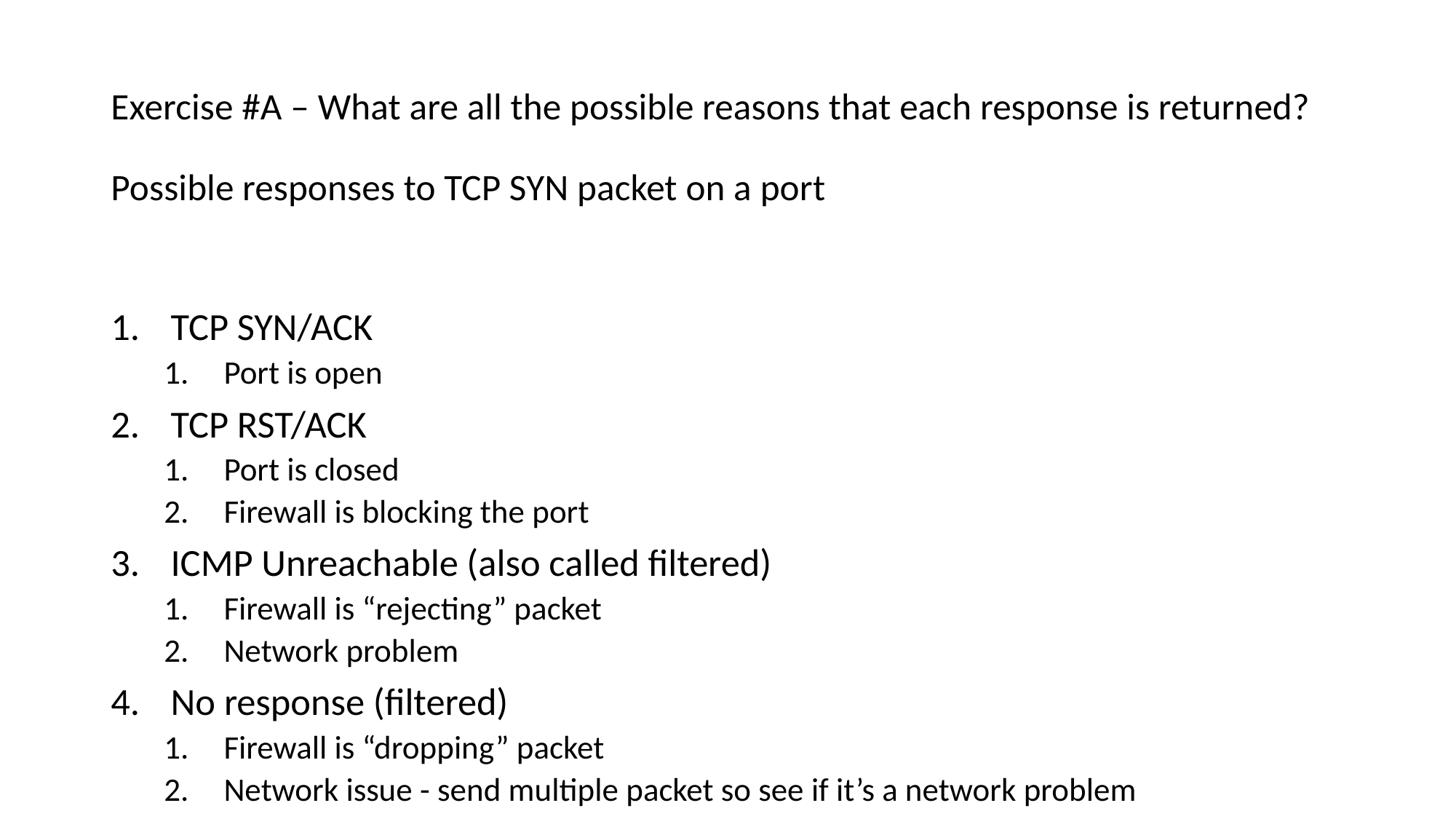

# Exercise #A – What are all the possible reasons that each response is returned? Possible responses to TCP SYN packet on a port
TCP SYN/ACK
Port is open
TCP RST/ACK
Port is closed
Firewall is blocking the port
ICMP Unreachable (also called filtered)
Firewall is “rejecting” packet
Network problem
No response (filtered)
Firewall is “dropping” packet
Network issue - send multiple packet so see if it’s a network problem